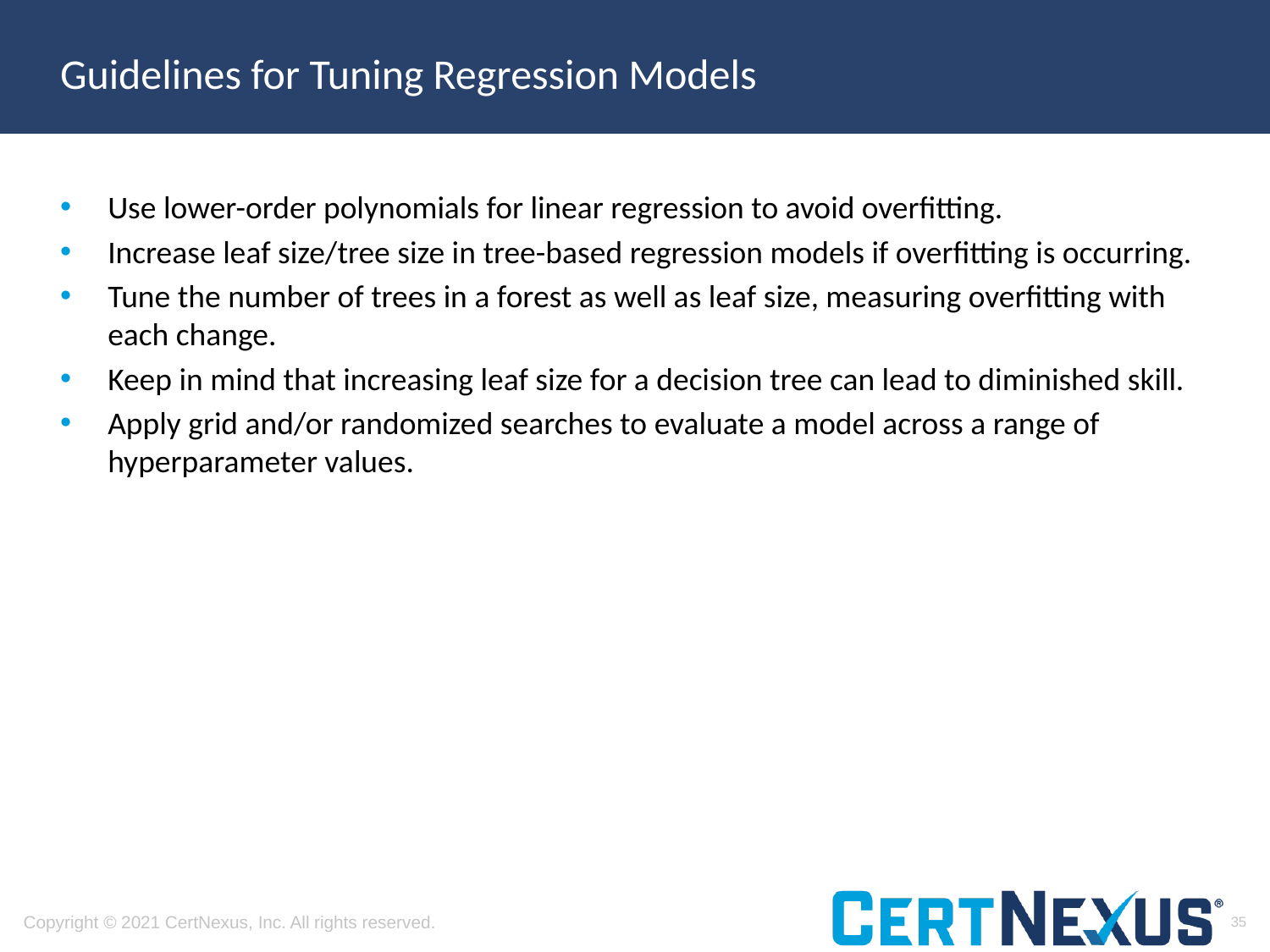

# Guidelines for Tuning Regression Models
Use lower-order polynomials for linear regression to avoid overfitting.
Increase leaf size/tree size in tree-based regression models if overfitting is occurring.
Tune the number of trees in a forest as well as leaf size, measuring overfitting with each change.
Keep in mind that increasing leaf size for a decision tree can lead to diminished skill.
Apply grid and/or randomized searches to evaluate a model across a range of hyperparameter values.
35